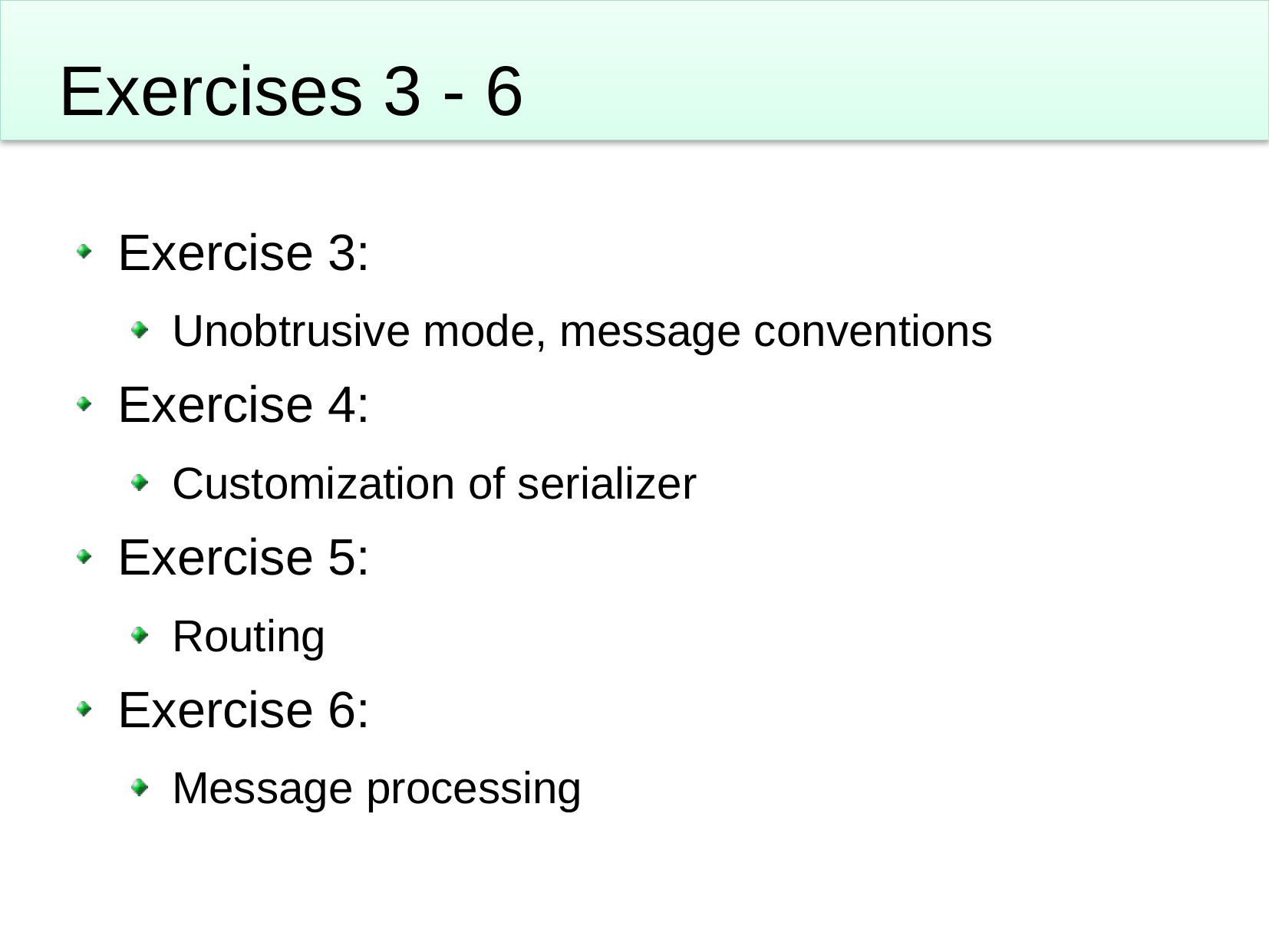

# Exercises 3 - 6
Exercise 3:
Unobtrusive mode, message conventions
Exercise 4:
Customization of serializer
Exercise 5:
Routing
Exercise 6:
Message processing